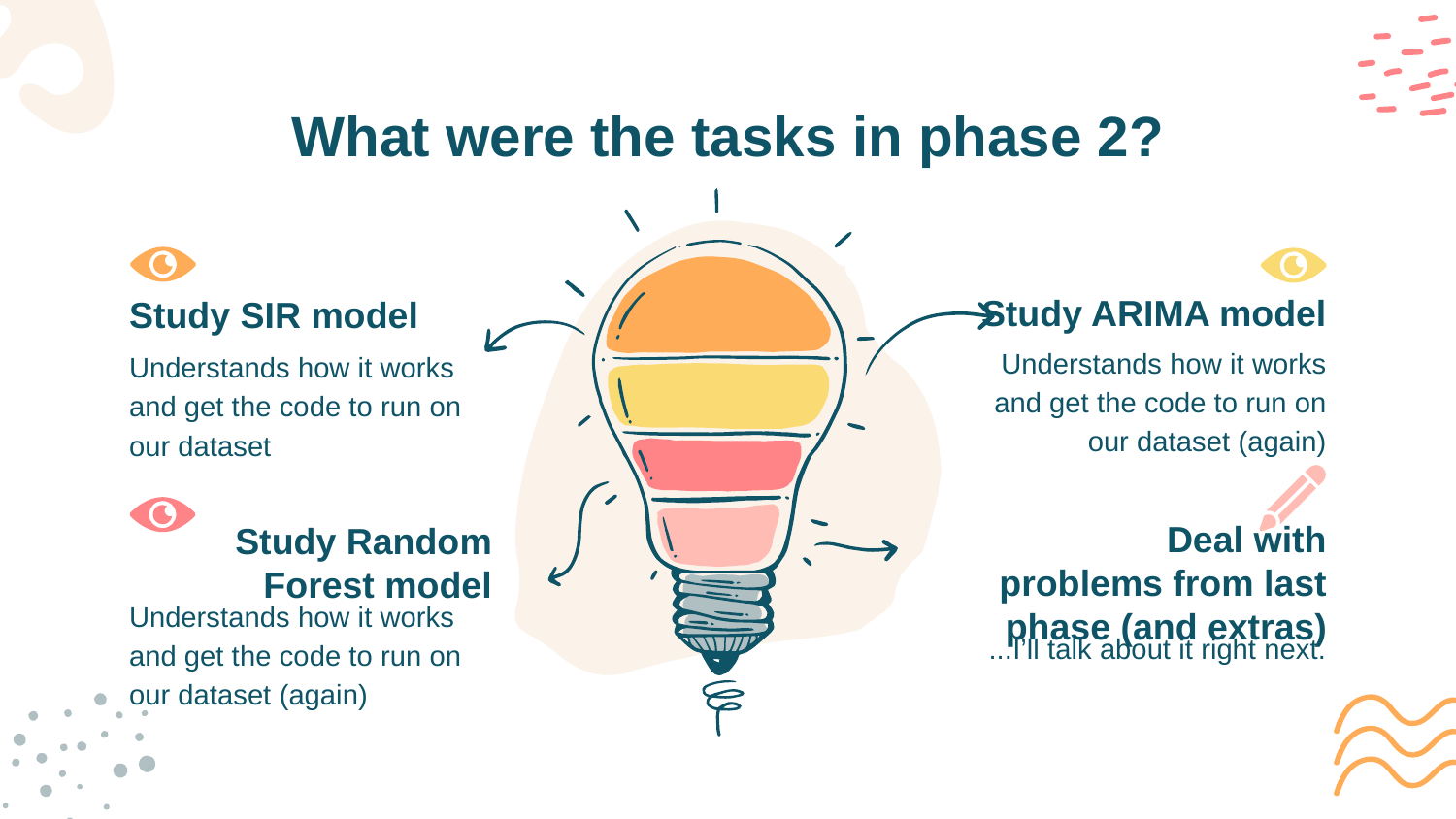

# What were the tasks in phase 2?

Study ARIMA model
Study SIR model
Understands how it works and get the code to run on our dataset (again)
Understands how it works and get the code to run on our dataset

Study Random Forest model
Deal with problems from last phase (and extras)
Understands how it works and get the code to run on our dataset (again)
...I’ll talk about it right next.